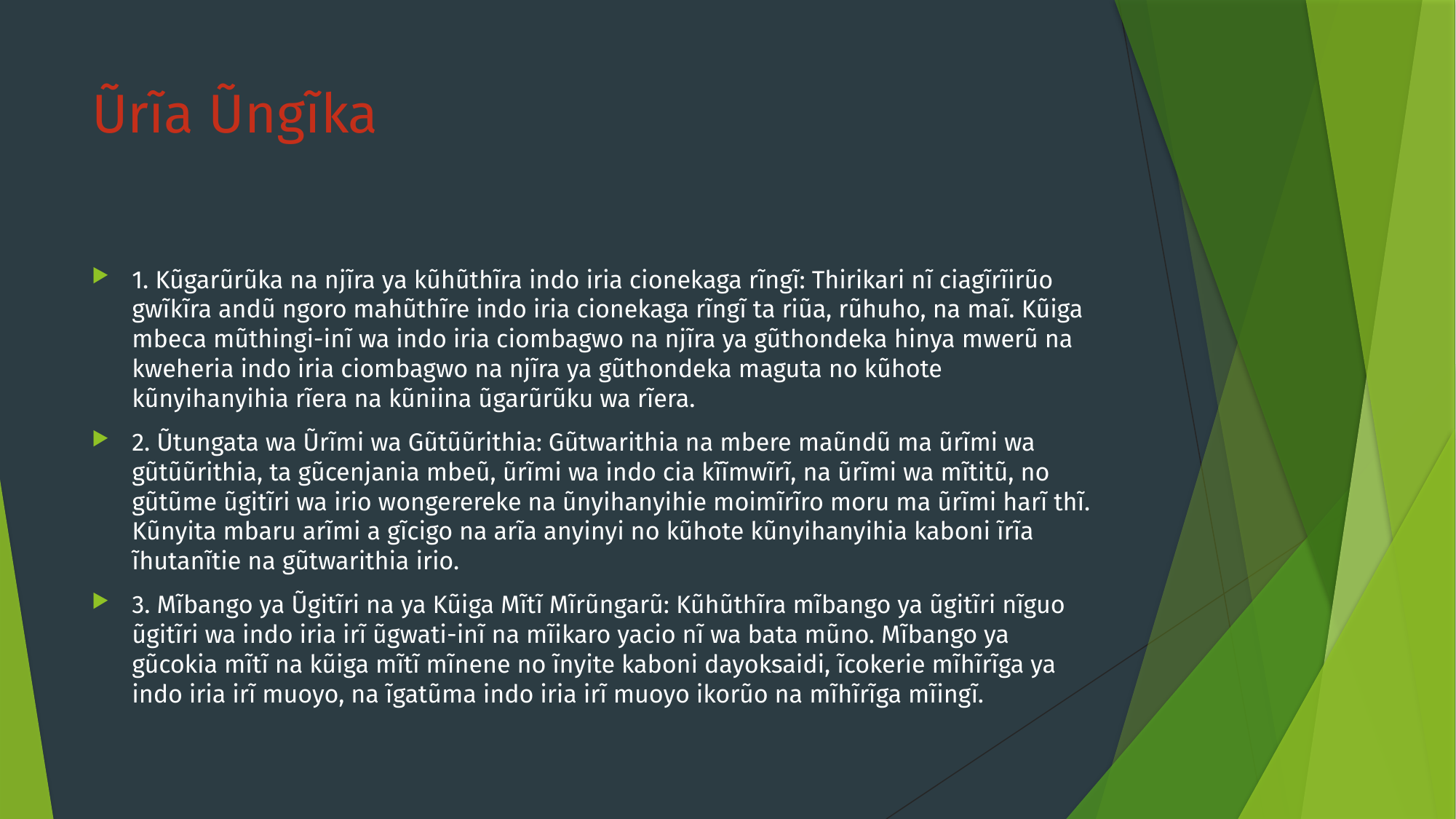

# Ũrĩa Ũngĩka
1. Kũgarũrũka na njĩra ya kũhũthĩra indo iria cionekaga rĩngĩ: Thirikari nĩ ciagĩrĩirũo gwĩkĩra andũ ngoro mahũthĩre indo iria cionekaga rĩngĩ ta riũa, rũhuho, na maĩ. Kũiga mbeca mũthingi-inĩ wa indo iria ciombagwo na njĩra ya gũthondeka hinya mwerũ na kweheria indo iria ciombagwo na njĩra ya gũthondeka maguta no kũhote kũnyihanyihia rĩera na kũniina ũgarũrũku wa rĩera.
2. Ũtungata wa Ũrĩmi wa Gũtũũrithia: Gũtwarithia na mbere maũndũ ma ũrĩmi wa gũtũũrithia, ta gũcenjania mbeũ, ũrĩmi wa indo cia kĩĩmwĩrĩ, na ũrĩmi wa mĩtitũ, no gũtũme ũgitĩri wa irio wongerereke na ũnyihanyihie moimĩrĩro moru ma ũrĩmi harĩ thĩ. Kũnyita mbaru arĩmi a gĩcigo na arĩa anyinyi no kũhote kũnyihanyihia kaboni ĩrĩa ĩhutanĩtie na gũtwarithia irio.
3. Mĩbango ya Ũgitĩri na ya Kũiga Mĩtĩ Mĩrũngarũ: Kũhũthĩra mĩbango ya ũgitĩri nĩguo ũgitĩri wa indo iria irĩ ũgwati-inĩ na mĩikaro yacio nĩ wa bata mũno. Mĩbango ya gũcokia mĩtĩ na kũiga mĩtĩ mĩnene no ĩnyite kaboni dayoksaidi, ĩcokerie mĩhĩrĩga ya indo iria irĩ muoyo, na ĩgatũma indo iria irĩ muoyo ikorũo na mĩhĩrĩga mĩingĩ.